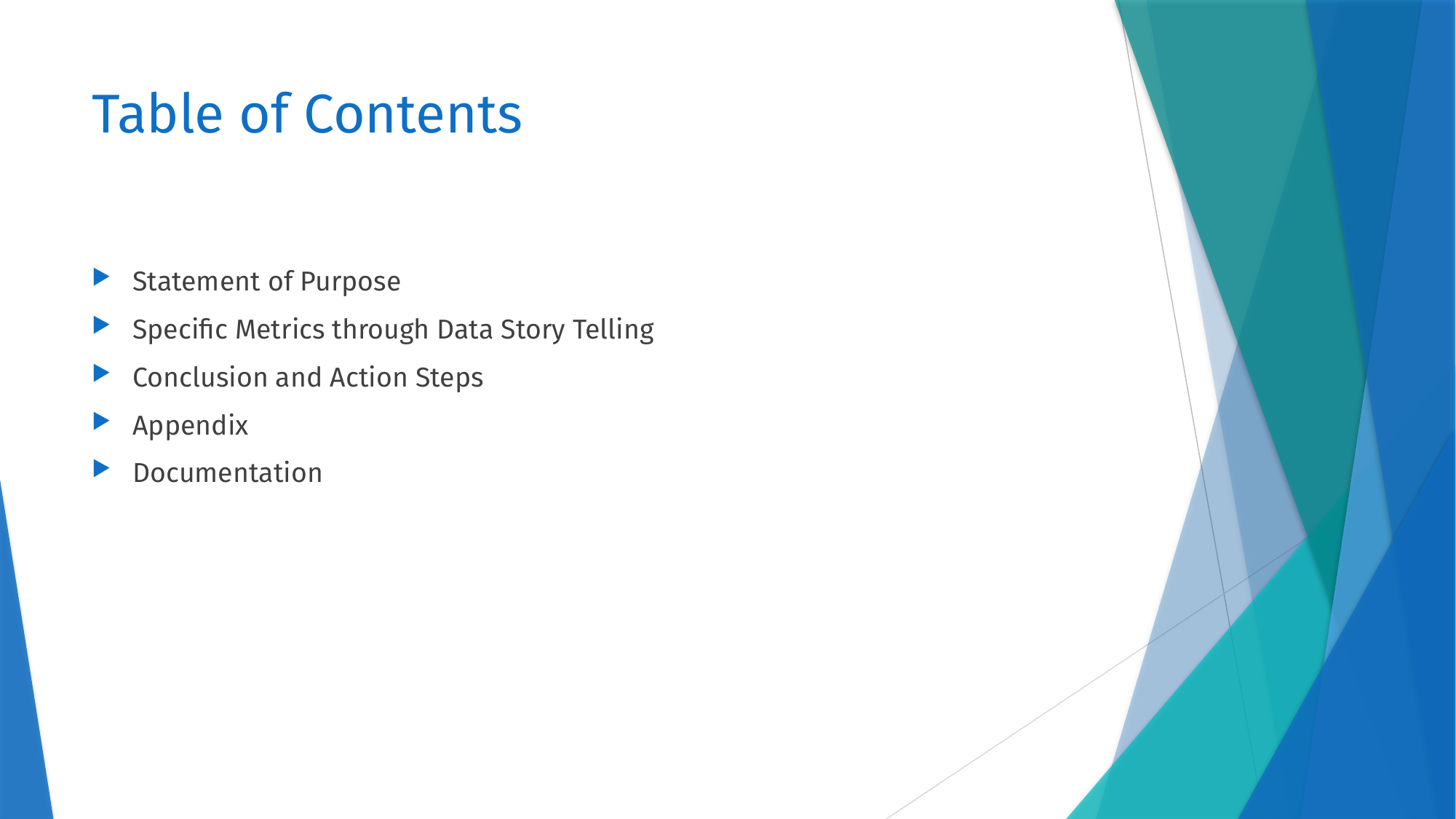

# Table of Contents
Statement of Purpose
Specific Metrics through Data Story Telling
Conclusion and Action Steps
Appendix
Documentation